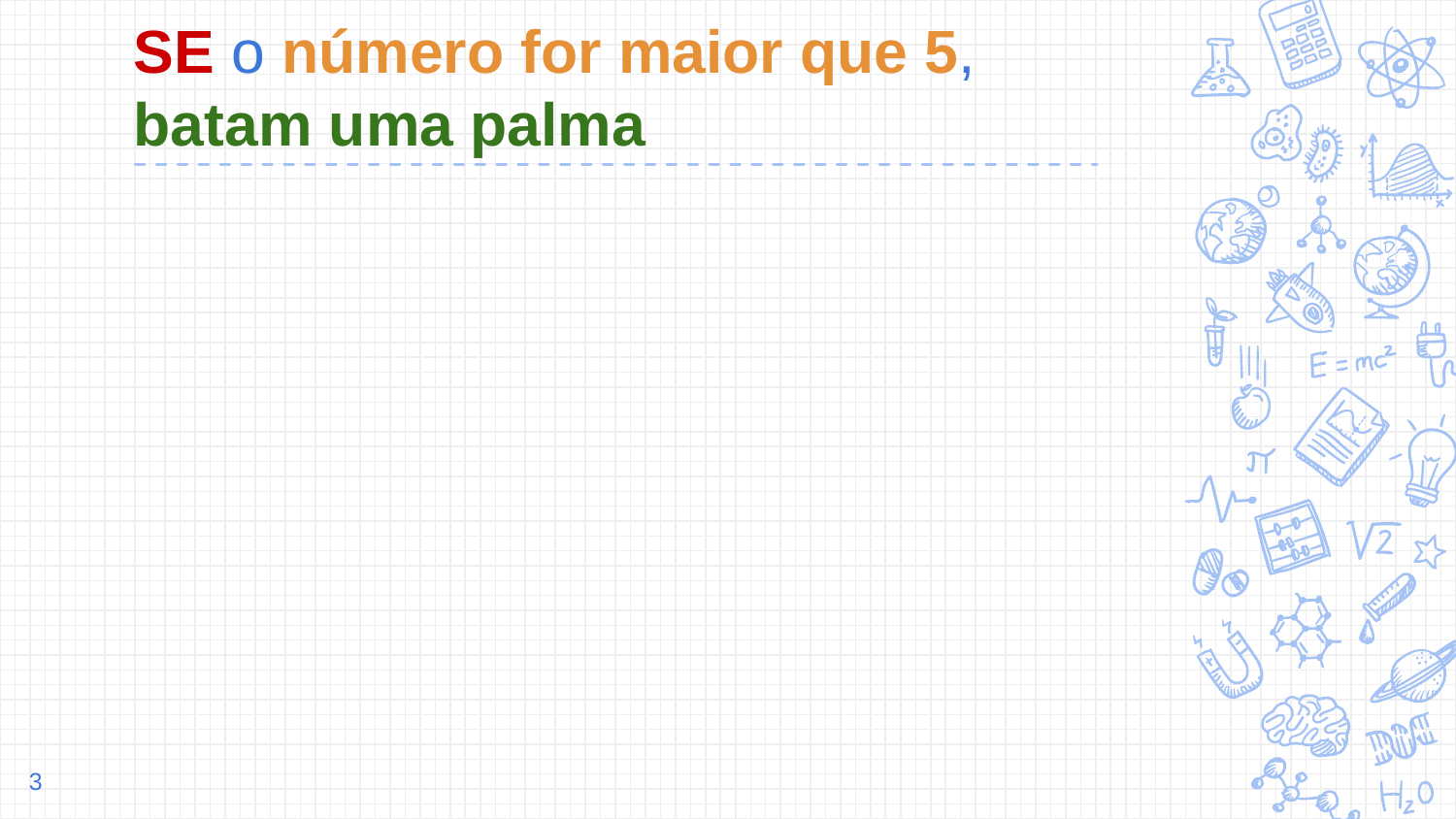

# SE o número for maior que 5, batam uma palma
3